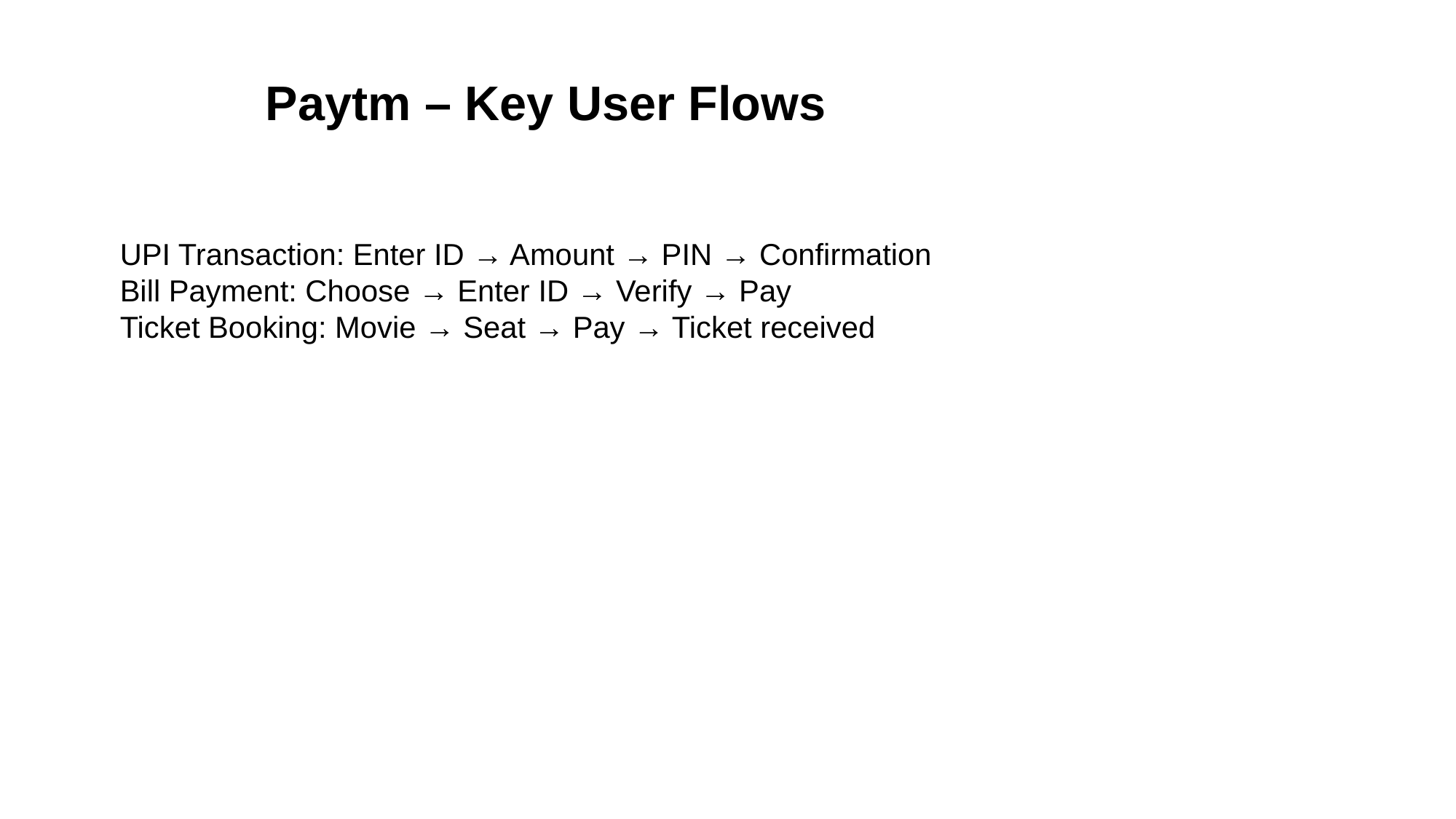

# Paytm – Key User Flows

UPI Transaction: Enter ID → Amount → PIN → Confirmation
Bill Payment: Choose → Enter ID → Verify → Pay
Ticket Booking: Movie → Seat → Pay → Ticket received